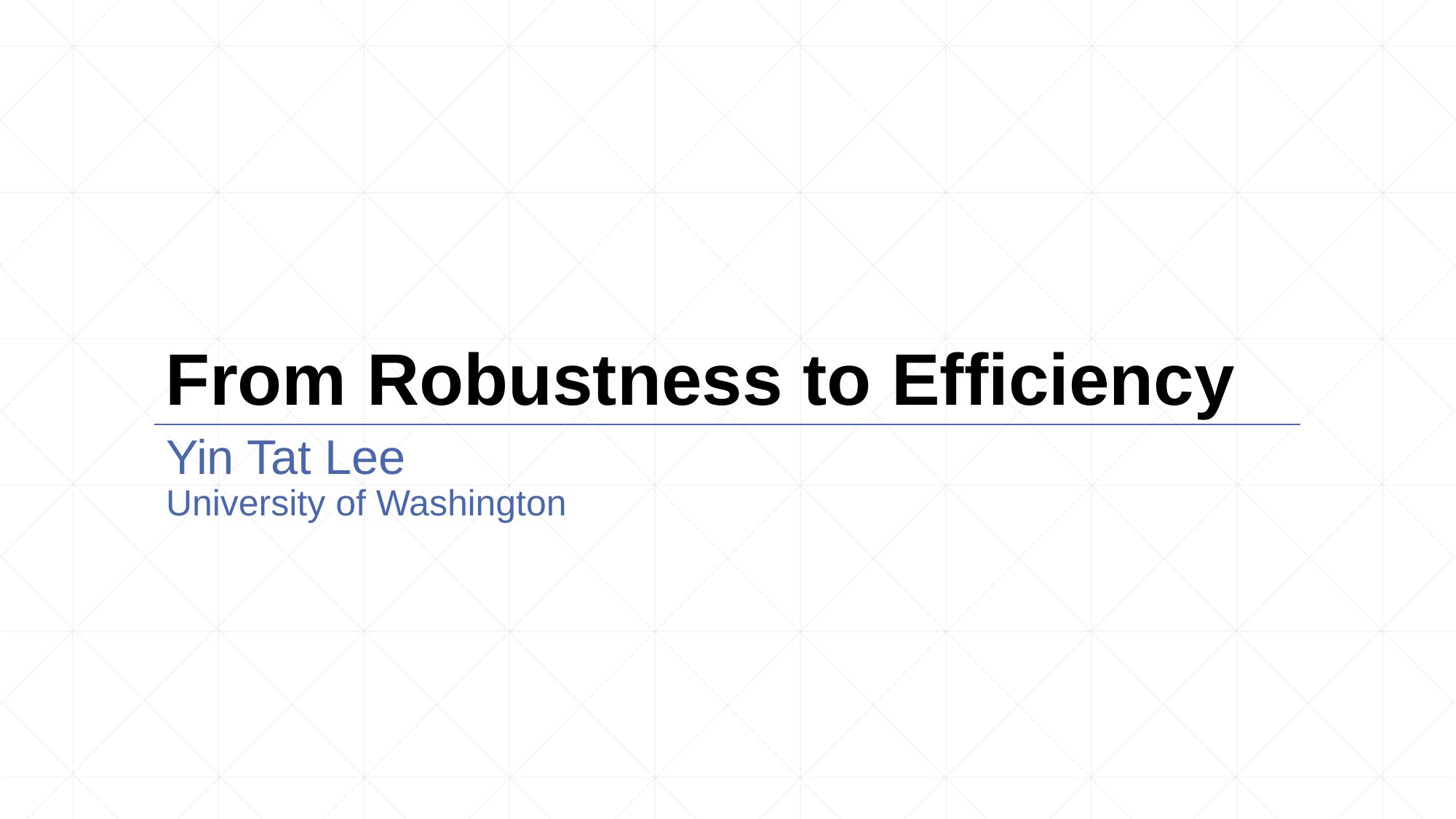

# From Robustness to Efficiency
Yin Tat Lee
University of Washington